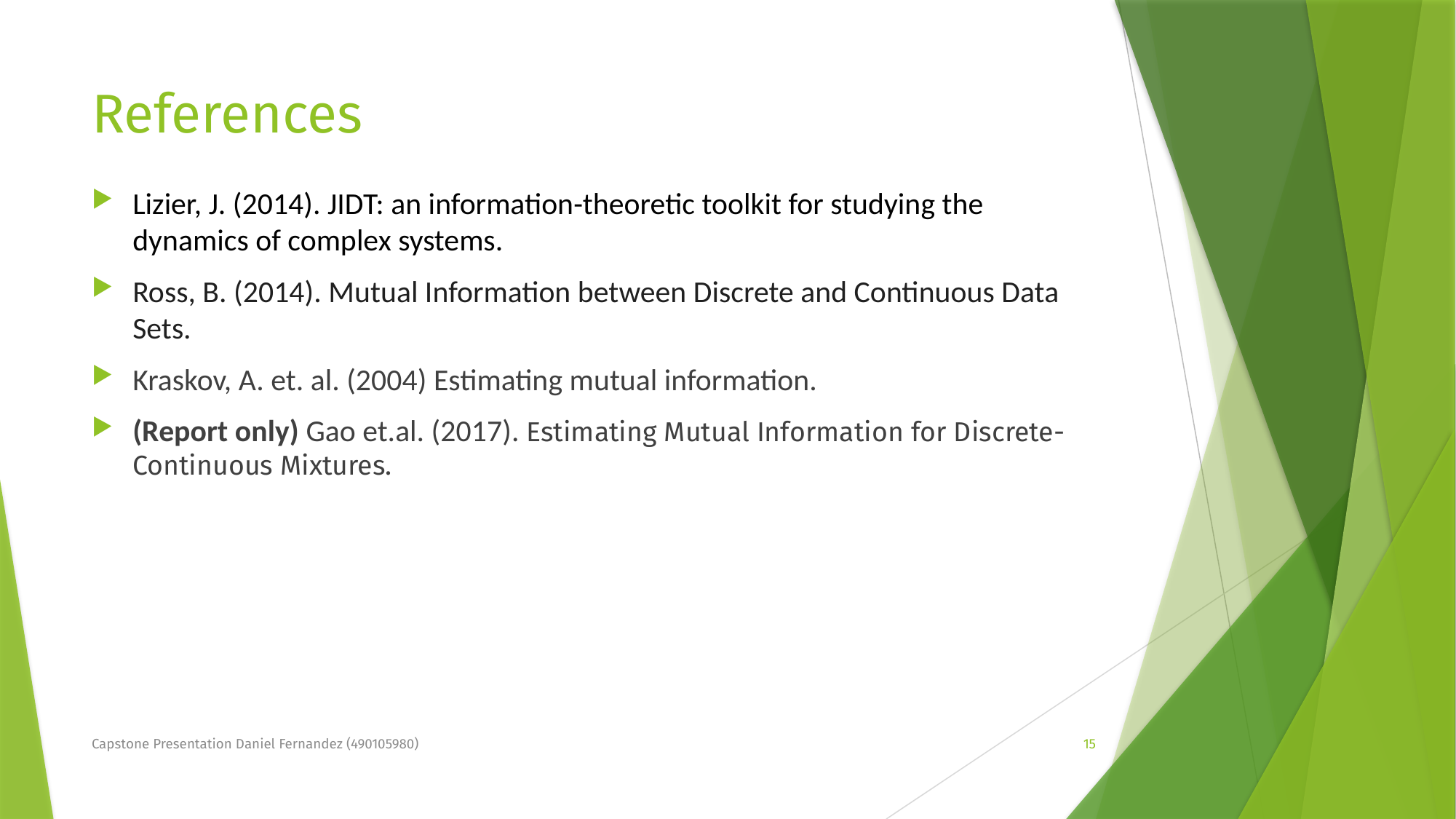

# References
Lizier, J. (2014). JIDT: an information-theoretic toolkit for studying the dynamics of complex systems.
Ross, B. (2014). Mutual Information between Discrete and Continuous Data Sets.
Kraskov, A. et. al. (2004) Estimating mutual information.
(Report only) Gao et.al. (2017). Estimating Mutual Information for Discrete-Continuous Mixtures.
Capstone Presentation Daniel Fernandez (490105980)
15